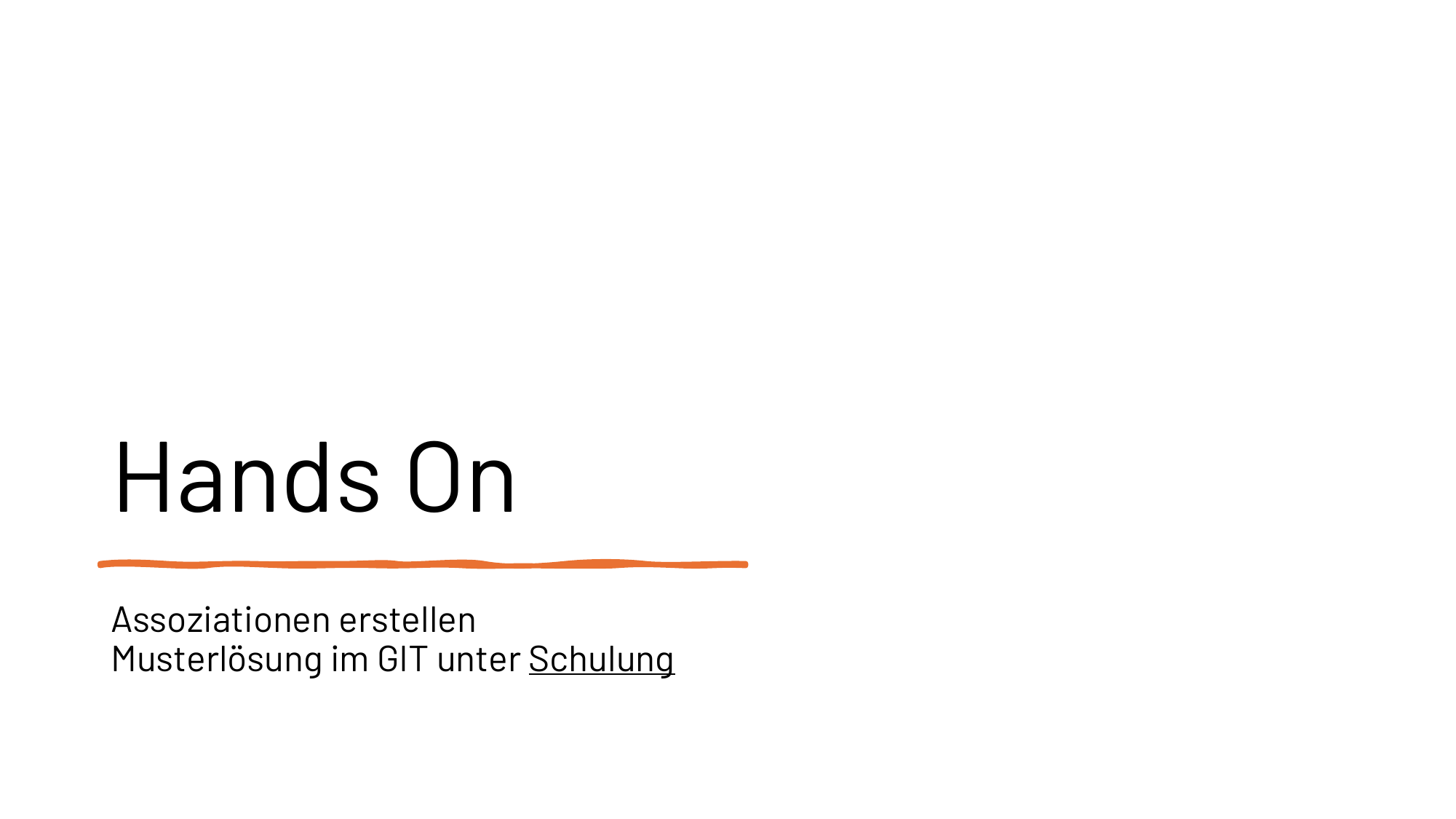

# Hands On

Assoziationen erstellen
Musterlösung im GIT unter Schulung